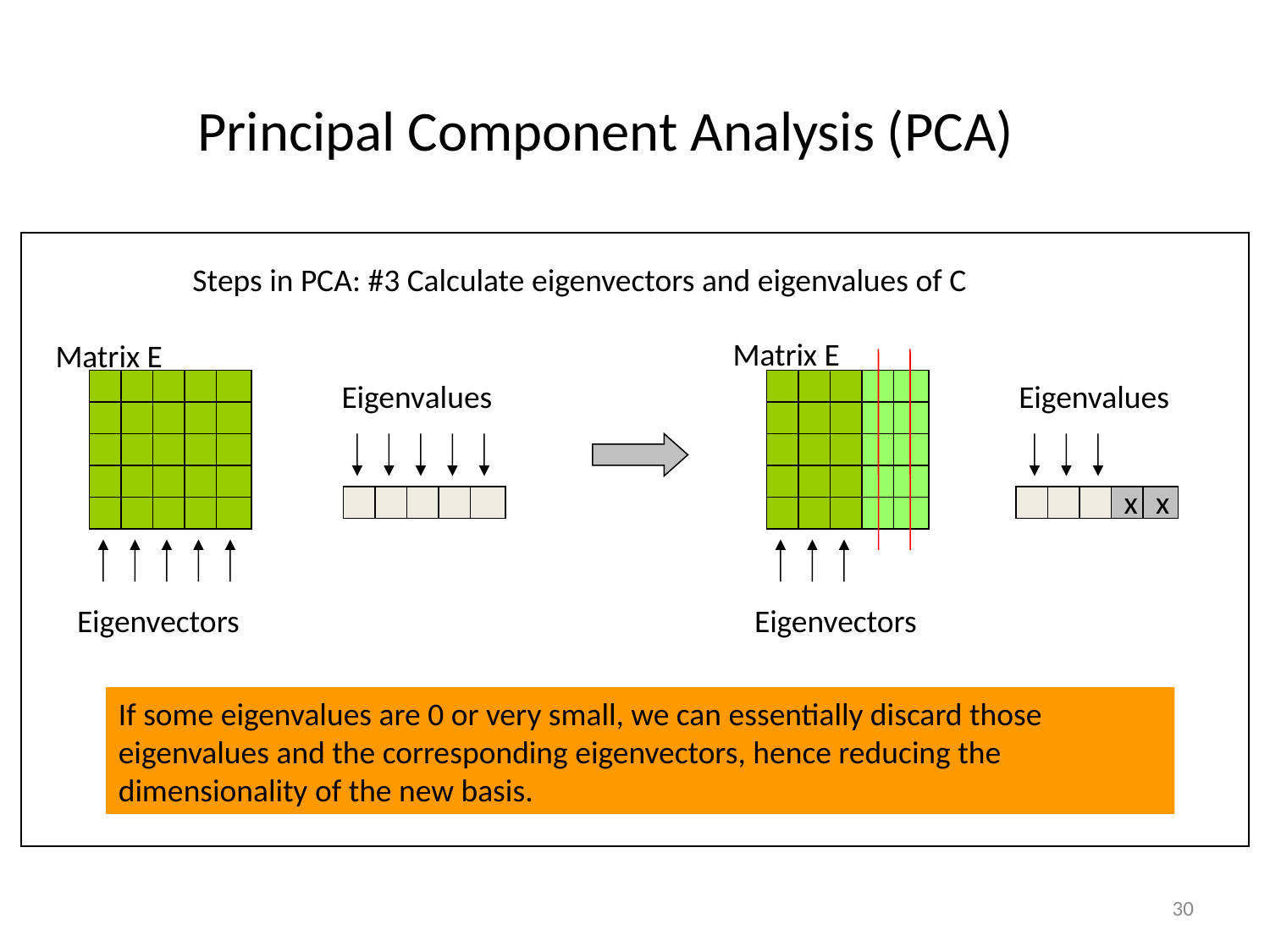

Principal Component Analysis (PCA)

Steps in PCA: #3 Calculate eigenvectors and eigenvalues of C
Matrix E
Matrix E

Eigenvalues

Eigenvalues

x
x

Eigenvectors
Eigenvectors
If some eigenvalues are 0 or very small, we can essentially discard those eigenvalues and the corresponding eigenvectors, hence reducing the dimensionality of the new basis.

30